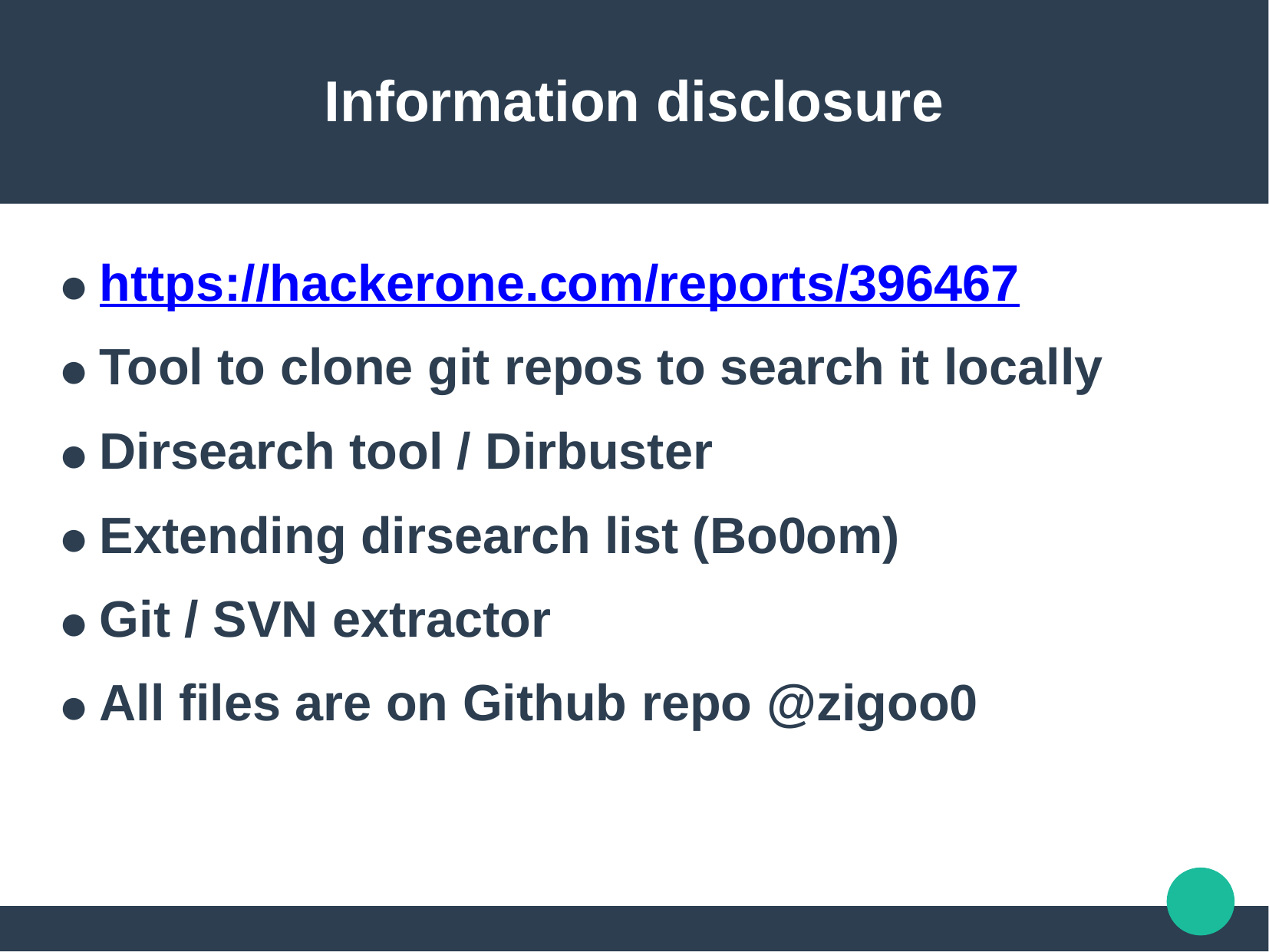

Information disclosure

https://hackerone.com/reports/396467
Tool to clone git repos to search it locally
Dirsearch tool / Dirbuster
Extending dirsearch list (Bo0om)
Git / SVN extractor
All files are on Github repo @zigoo0